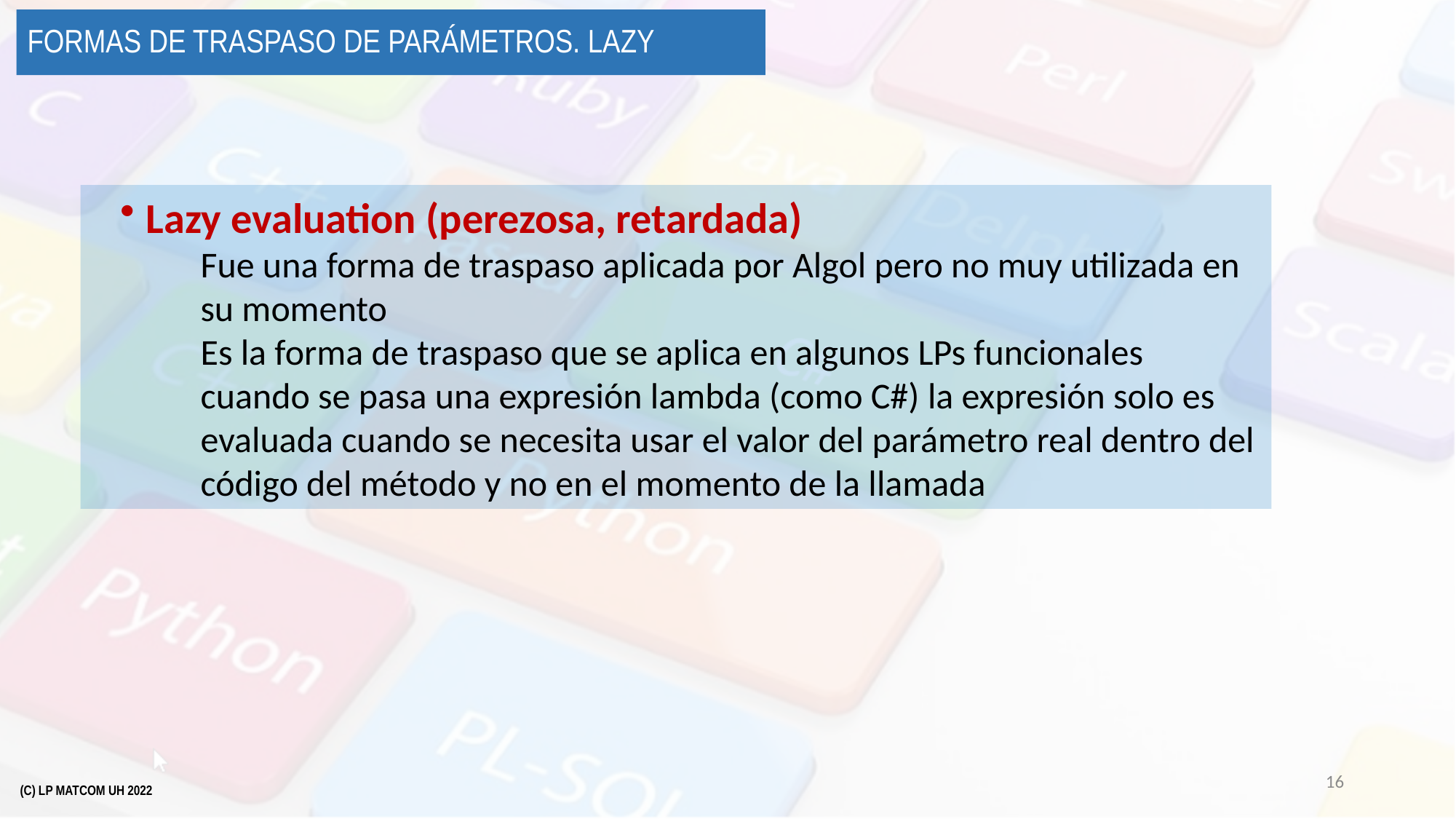

# Formas de Traspaso de Parámetros. Lazy
Lazy evaluation (perezosa, retardada)
Fue una forma de traspaso aplicada por Algol pero no muy utilizada en su momento
Es la forma de traspaso que se aplica en algunos LPs funcionales cuando se pasa una expresión lambda (como C#) la expresión solo es evaluada cuando se necesita usar el valor del parámetro real dentro del código del método y no en el momento de la llamada
16